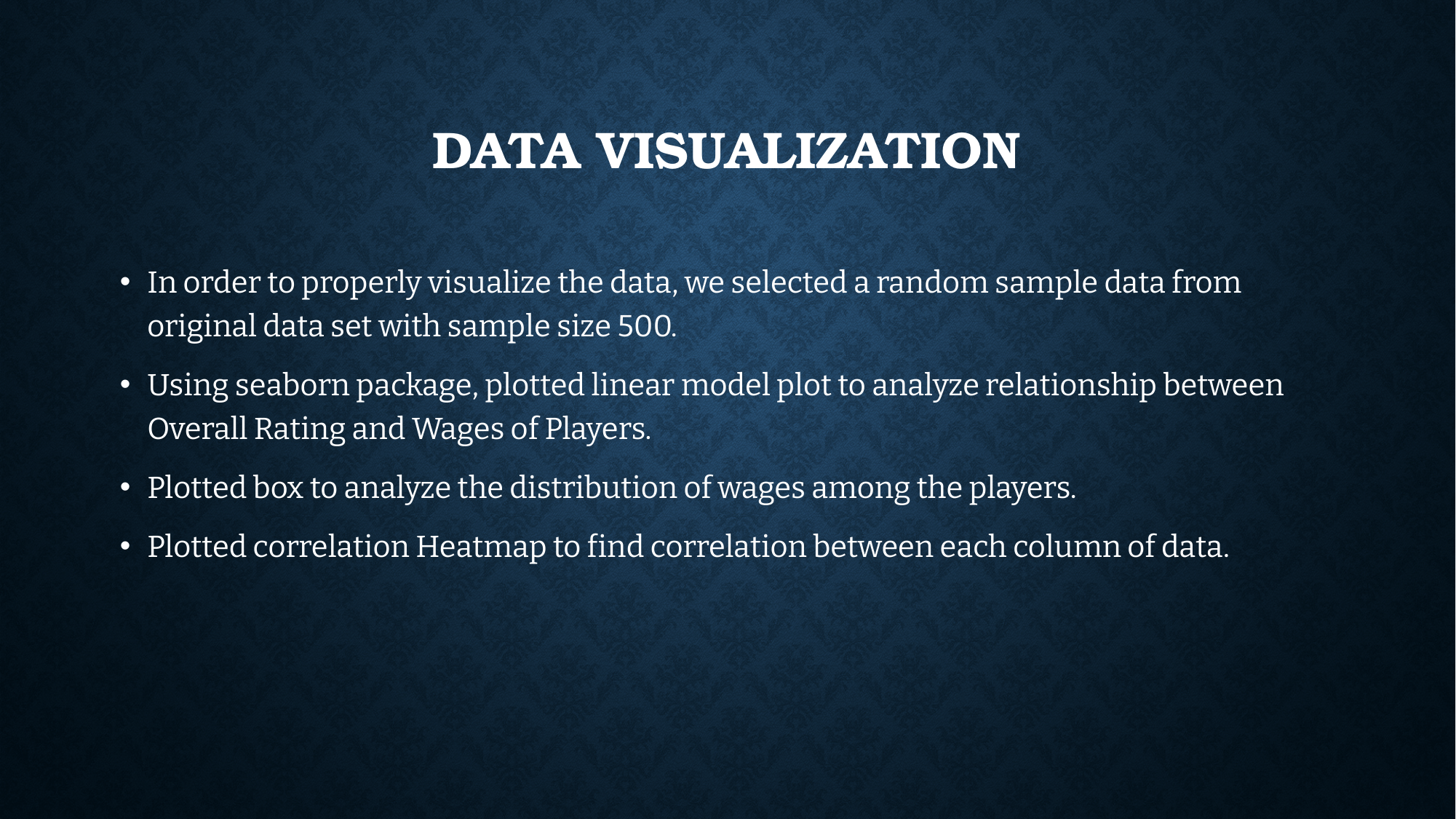

# Data Visualization
In order to properly visualize the data, we selected a random sample data from original data set with sample size 500.
Using seaborn package, plotted linear model plot to analyze relationship between Overall Rating and Wages of Players.
Plotted box to analyze the distribution of wages among the players.
Plotted correlation Heatmap to find correlation between each column of data.